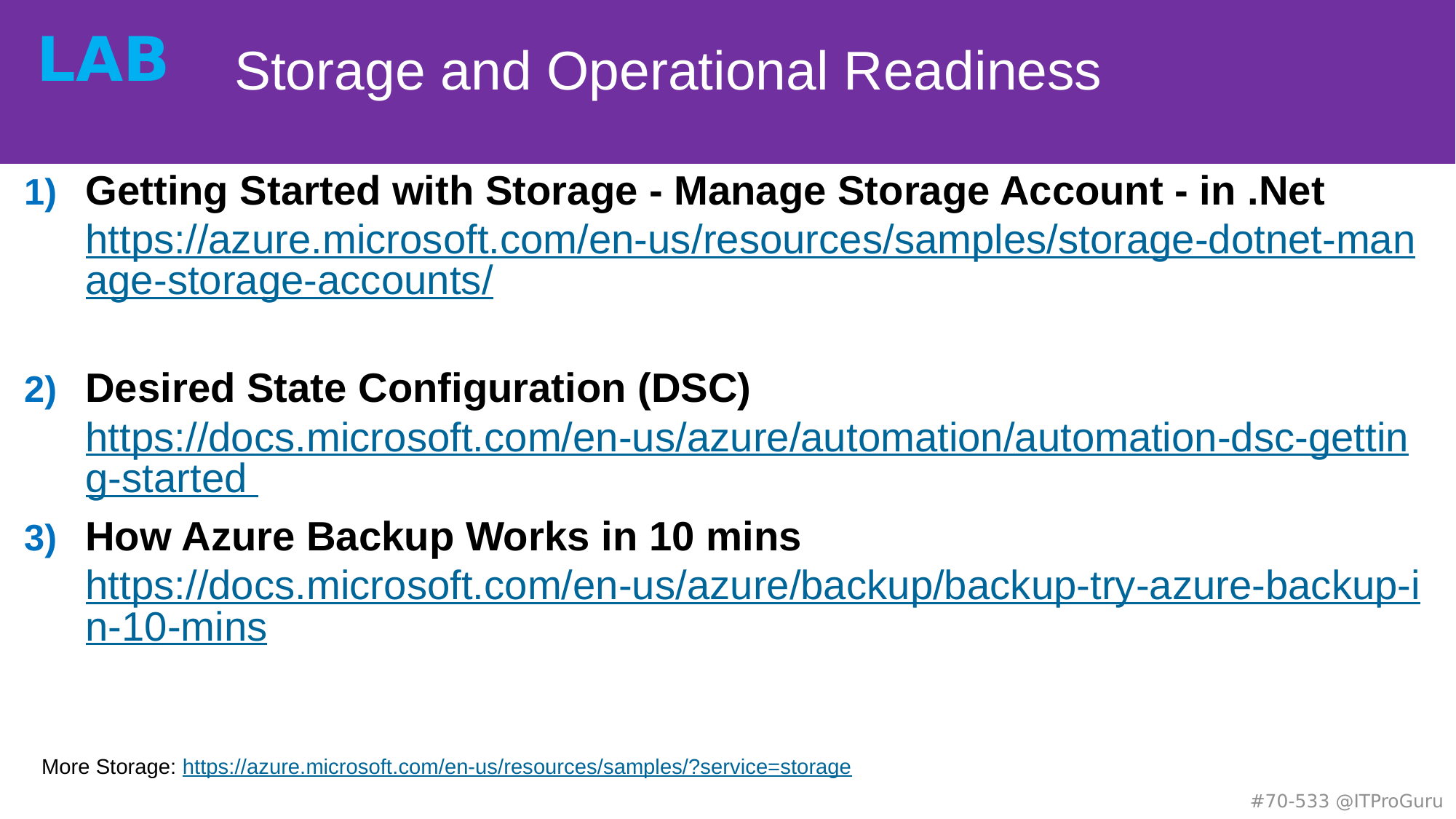

# Storage and Operational Readiness
Getting Started with Storage - Manage Storage Account - in .Net https://azure.microsoft.com/en-us/resources/samples/storage-dotnet-manage-storage-accounts/
Desired State Configuration (DSC) https://docs.microsoft.com/en-us/azure/automation/automation-dsc-getting-started
How Azure Backup Works in 10 mins https://docs.microsoft.com/en-us/azure/backup/backup-try-azure-backup-in-10-mins
More Storage: https://azure.microsoft.com/en-us/resources/samples/?service=storage